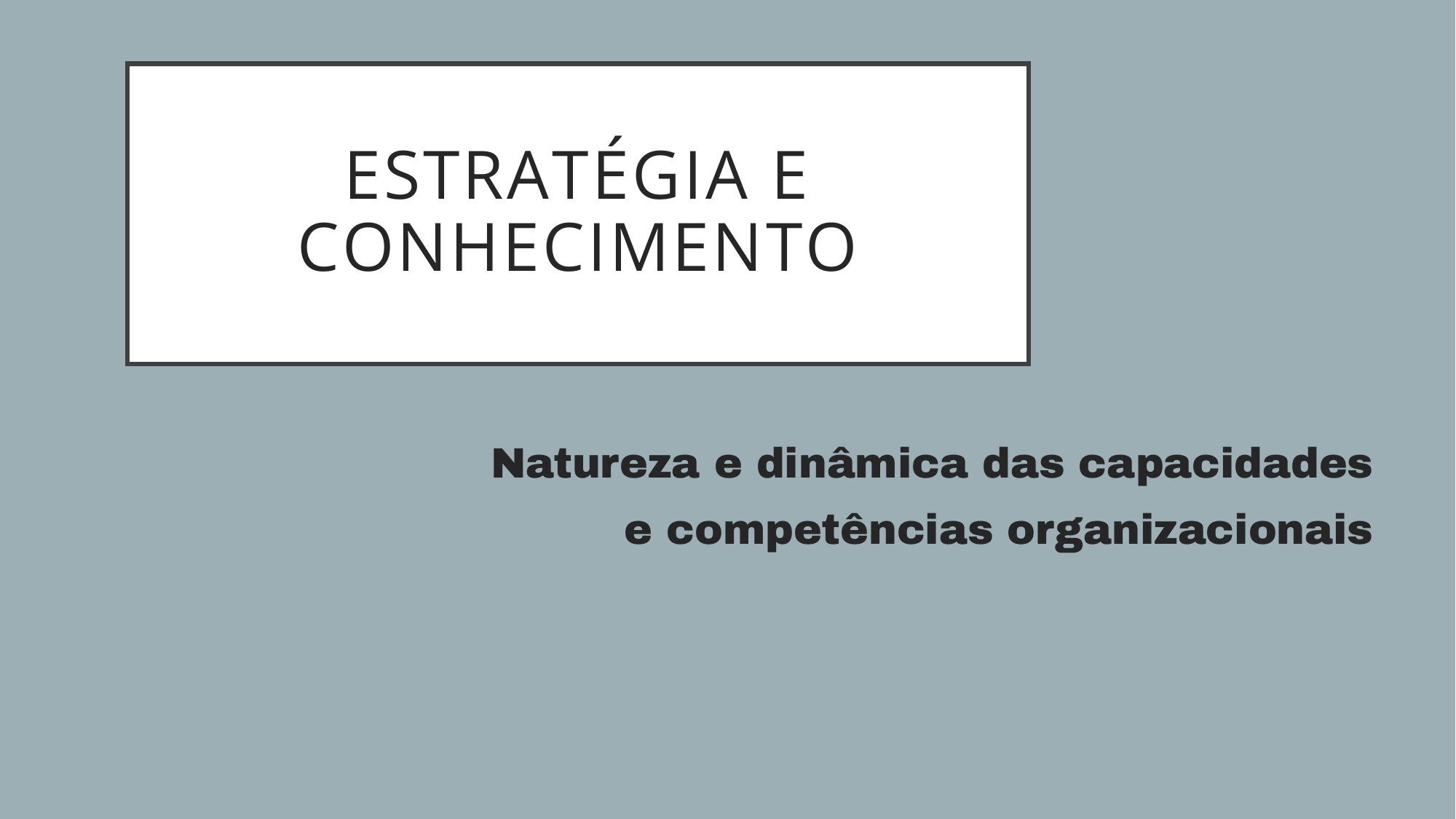

# ESTRATÉGIA E CONHECIMENTO
Natureza e dinâmica das capacidades
e competências organizacionais